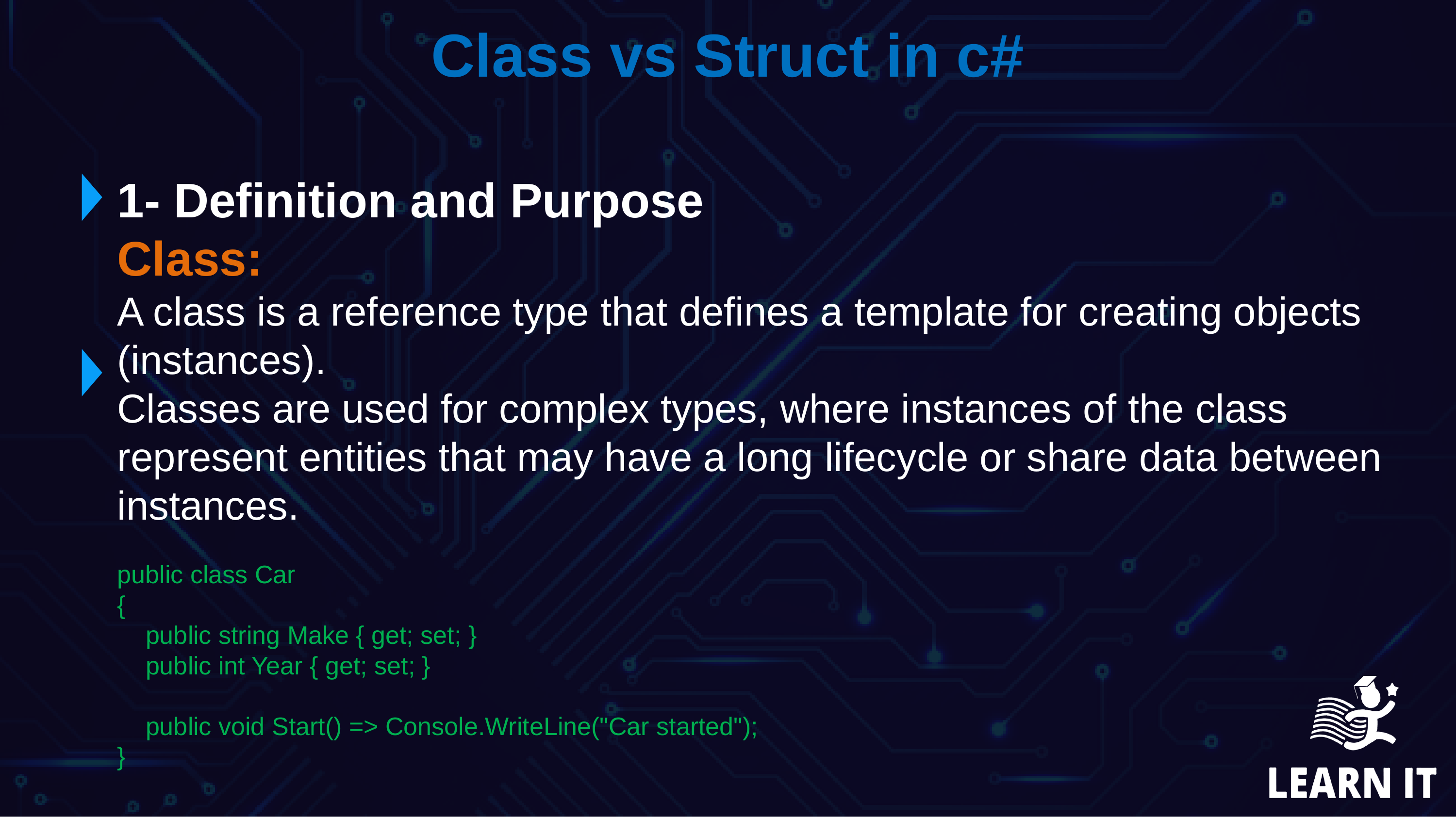

Class vs Struct in c#
1- Definition and Purpose
Class:
A class is a reference type that defines a template for creating objects (instances).
Classes are used for complex types, where instances of the class represent entities that may have a long lifecycle or share data between instances.

public class Car
{
    public string Make { get; set; }
    public int Year { get; set; }

    public void Start() => Console.WriteLine("Car started");
}